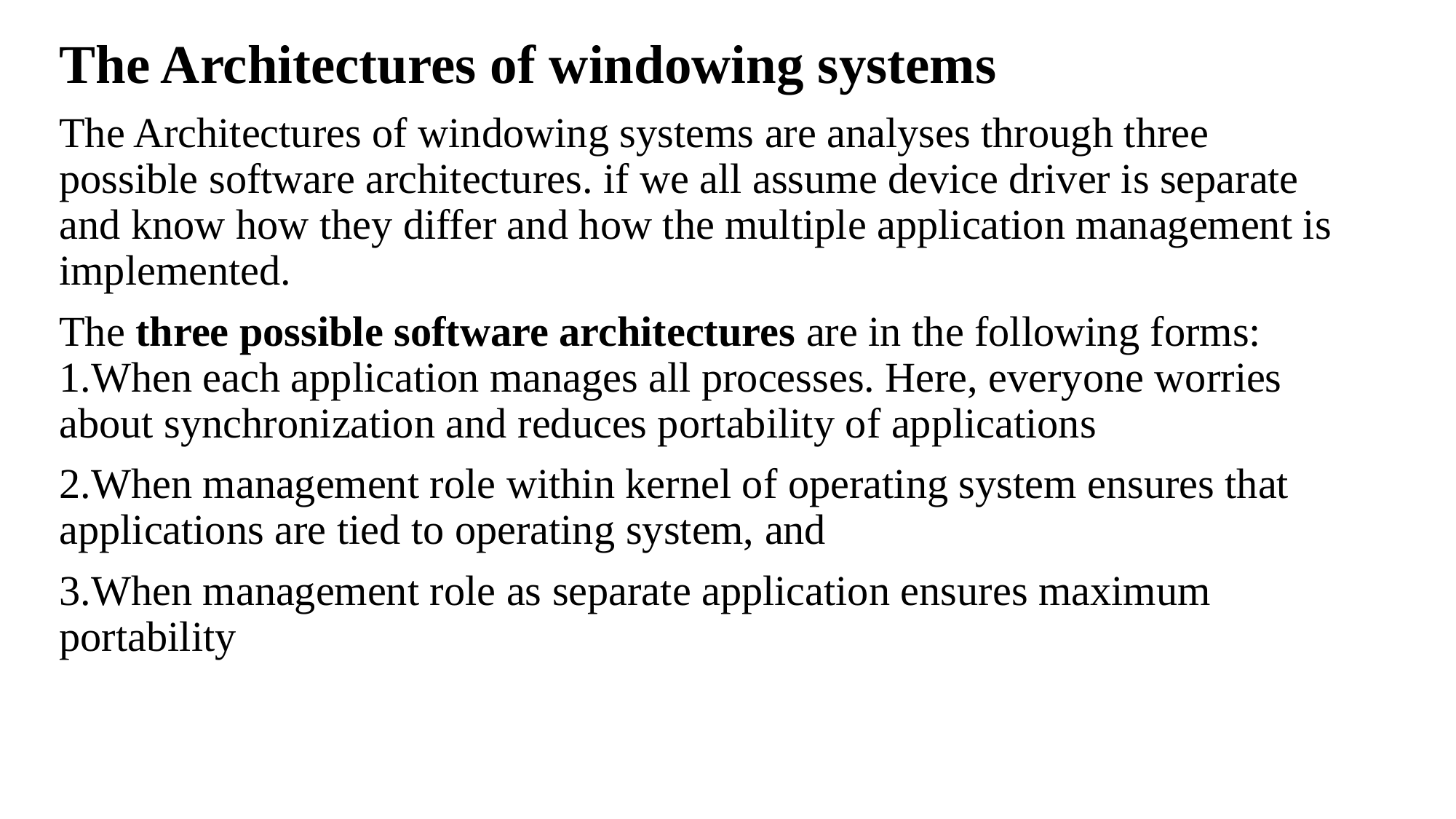

The Architectures of windowing systems
The Architectures of windowing systems are analyses through three possible software architectures. if we all assume device driver is separate and know how they differ and how the multiple application management is implemented.
The three possible software architectures are in the following forms: 1.When each application manages all processes. Here, everyone worries about synchronization and reduces portability of applications
2.When management role within kernel of operating system ensures that applications are tied to operating system, and
3.When management role as separate application ensures maximum portability